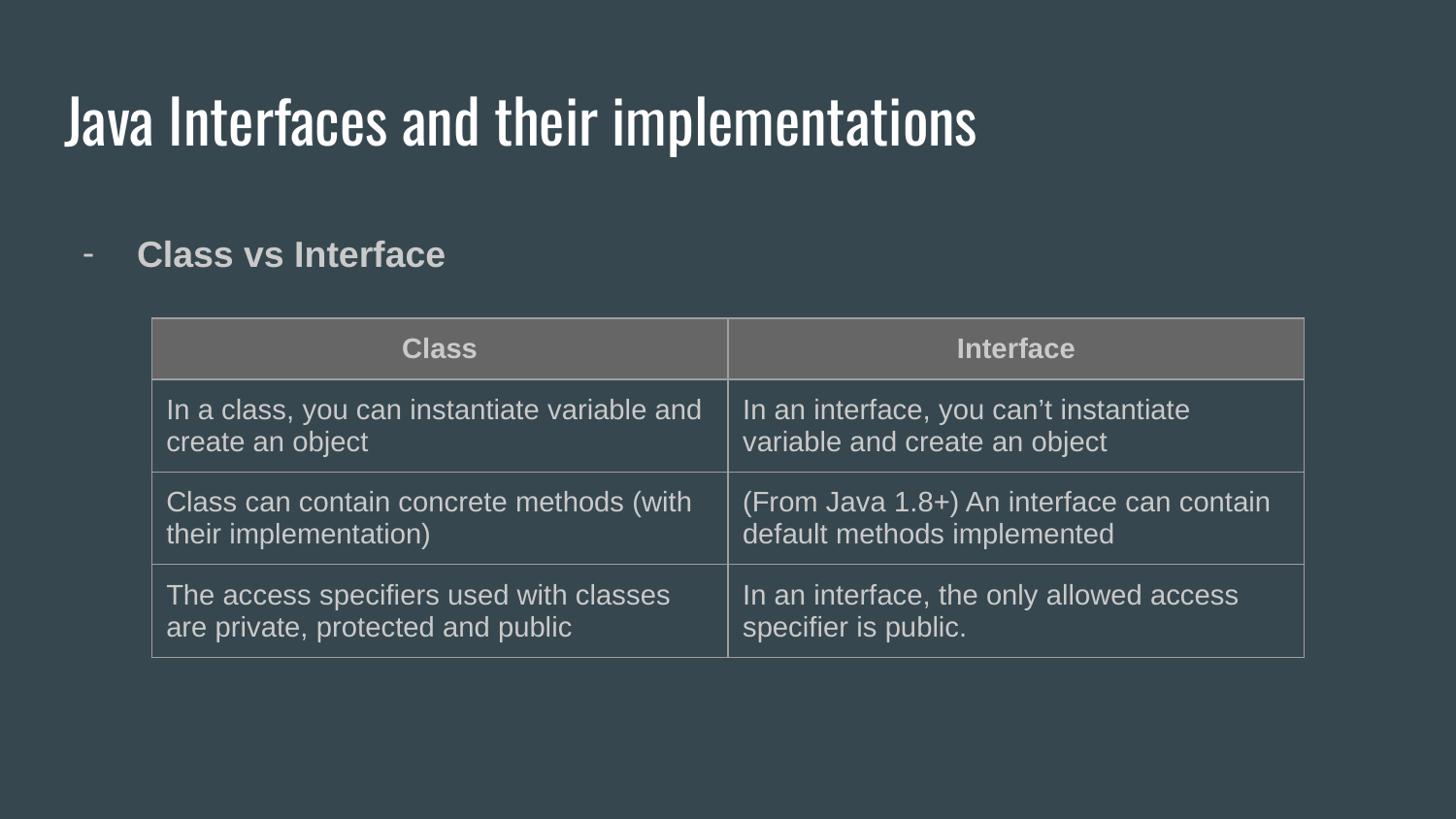

# Java Interfaces and their implementations
Class vs Interface

| Class | Interface |
| --- | --- |
| In a class, you can instantiate variable and create an object | In an interface, you can’t instantiate variable and create an object |
| Class can contain concrete methods (with their implementation) | (From Java 1.8+) An interface can contain default methods implemented |
| The access specifiers used with classes are private, protected and public | In an interface, the only allowed access specifier is public. |